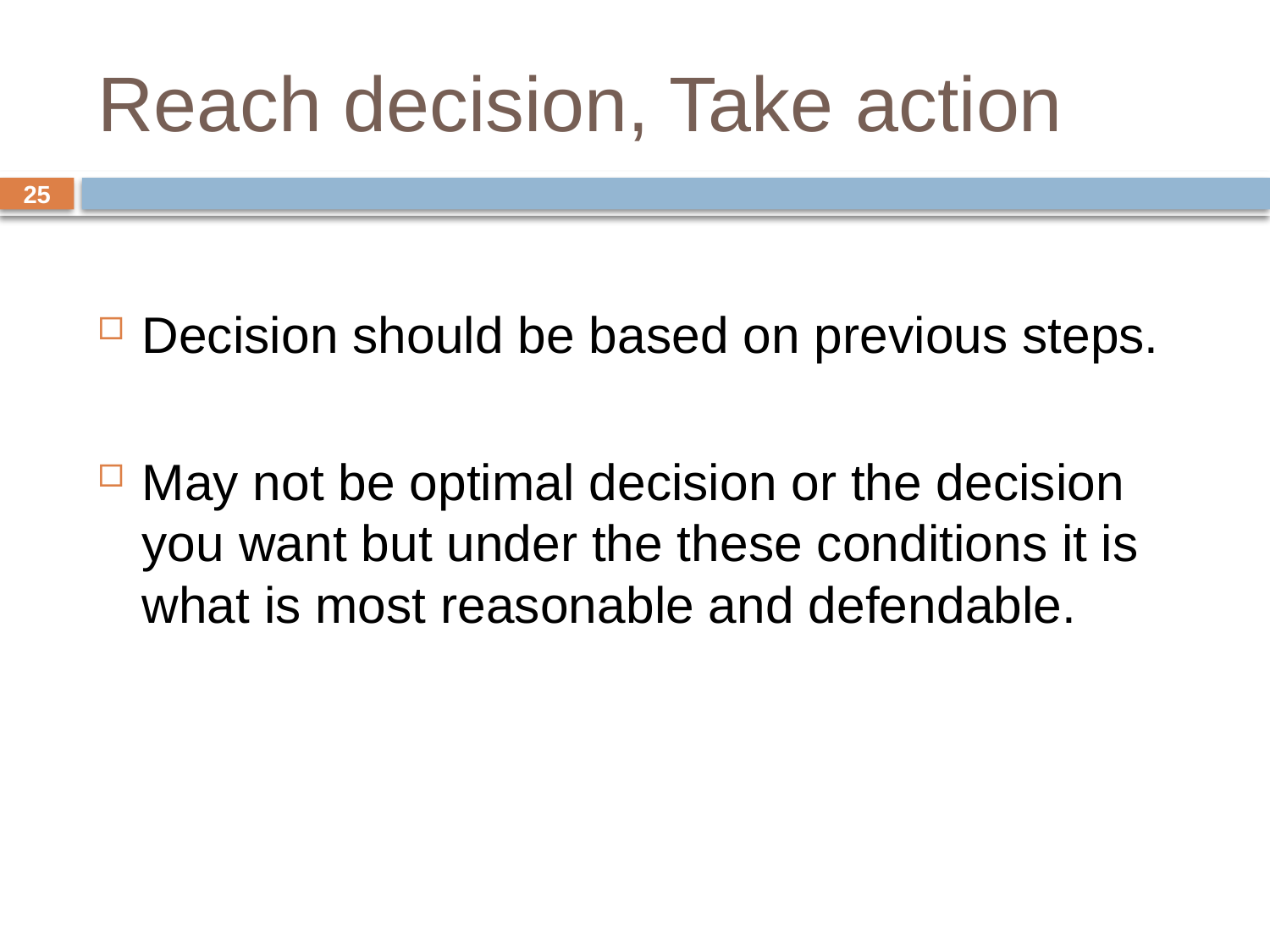

# Reach decision, Take action
25

Decision should be based on previous steps.

May not be optimal decision or the decision you want but under the these conditions it is what is most reasonable and defendable.